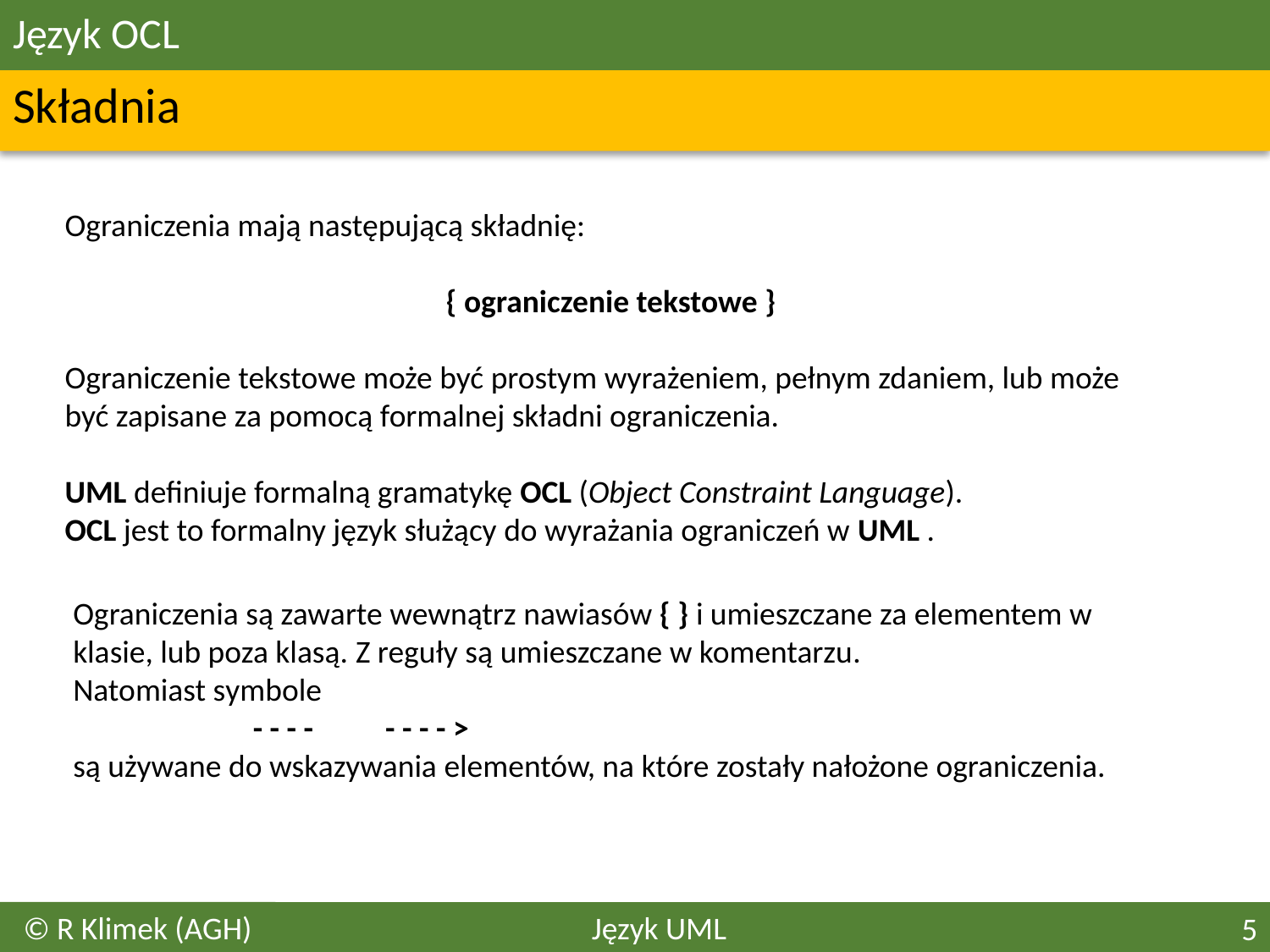

# Język OCL
Składnia
Ograniczenia mają następującą składnię:

			{ ograniczenie tekstowe }

Ograniczenie tekstowe może być prostym wyrażeniem, pełnym zdaniem, lub może być zapisane za pomocą formalnej składni ograniczenia.

UML definiuje formalną gramatykę OCL (Object Constraint Language).
OCL jest to formalny język służący do wyrażania ograniczeń w UML .
Ograniczenia są zawarte wewnątrz nawiasów { } i umieszczane za elementem w klasie, lub poza klasą. Z reguły są umieszczane w komentarzu.
Natomiast symbole
                         - - - -          - - - - >
są używane do wskazywania elementów, na które zostały nałożone ograniczenia.
© R Klimek (AGH)
Język UML
5